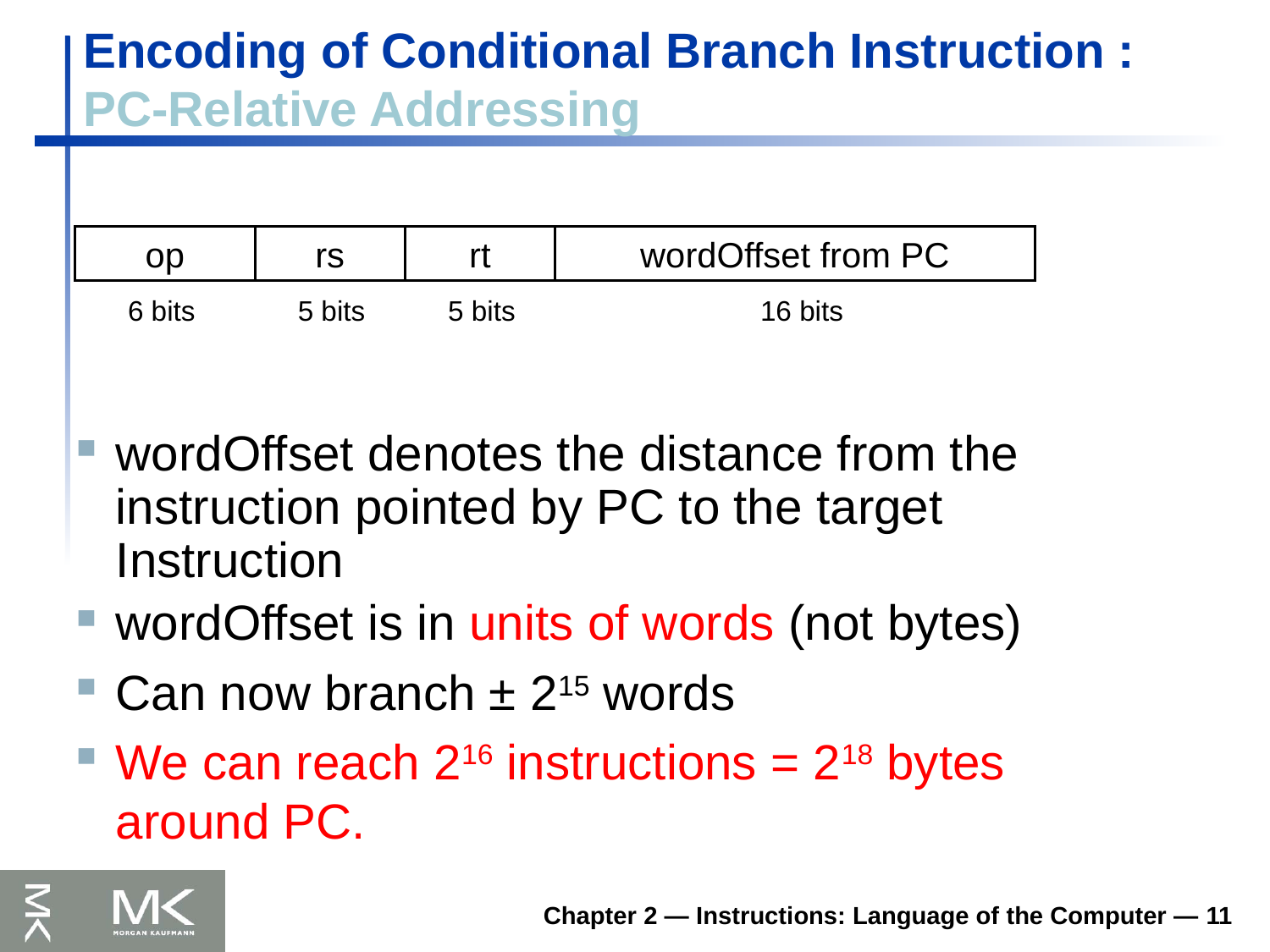

# Encoding of Conditional Branch Instruction : PC-Relative Addressing

wordOffset denotes the distance from the instruction pointed by PC to the target Instruction
wordOffset is in units of words (not bytes)
Can now branch ± 215 words
We can reach 216 instructions = 218 bytes around PC.
op
rs
rt
wordOffset from PC
6 bits
5 bits
5 bits
16 bits
Chapter 2 — Instructions: Language of the Computer — 11